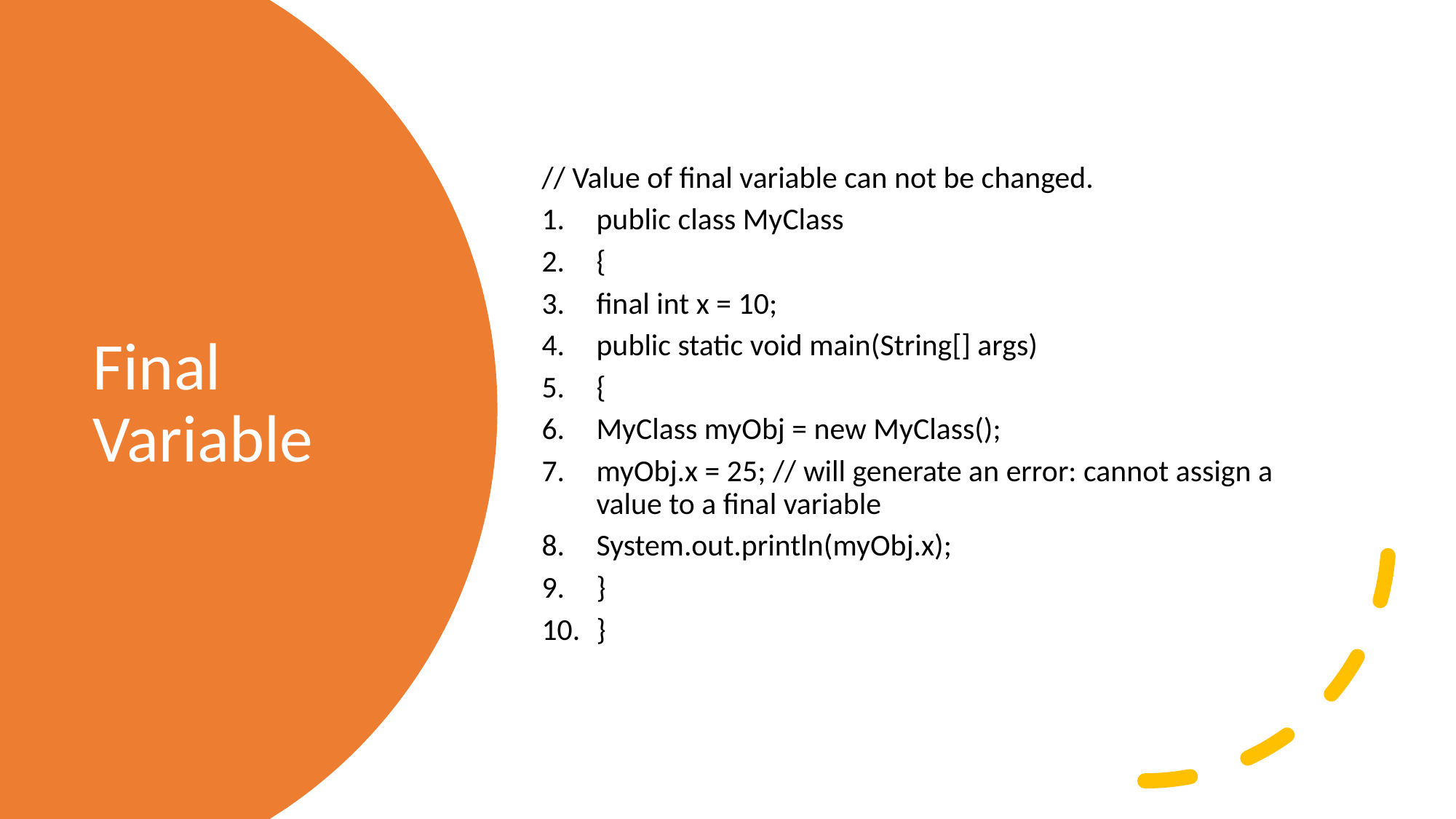

// Value of final variable can not be changed.
public class MyClass
{
final int x = 10;
public static void main(String[] args)
{
MyClass myObj = new MyClass();
myObj.x = 25; // will generate an error: cannot assign a value to a final variable
System.out.println(myObj.x);
}
}
# Final Variable